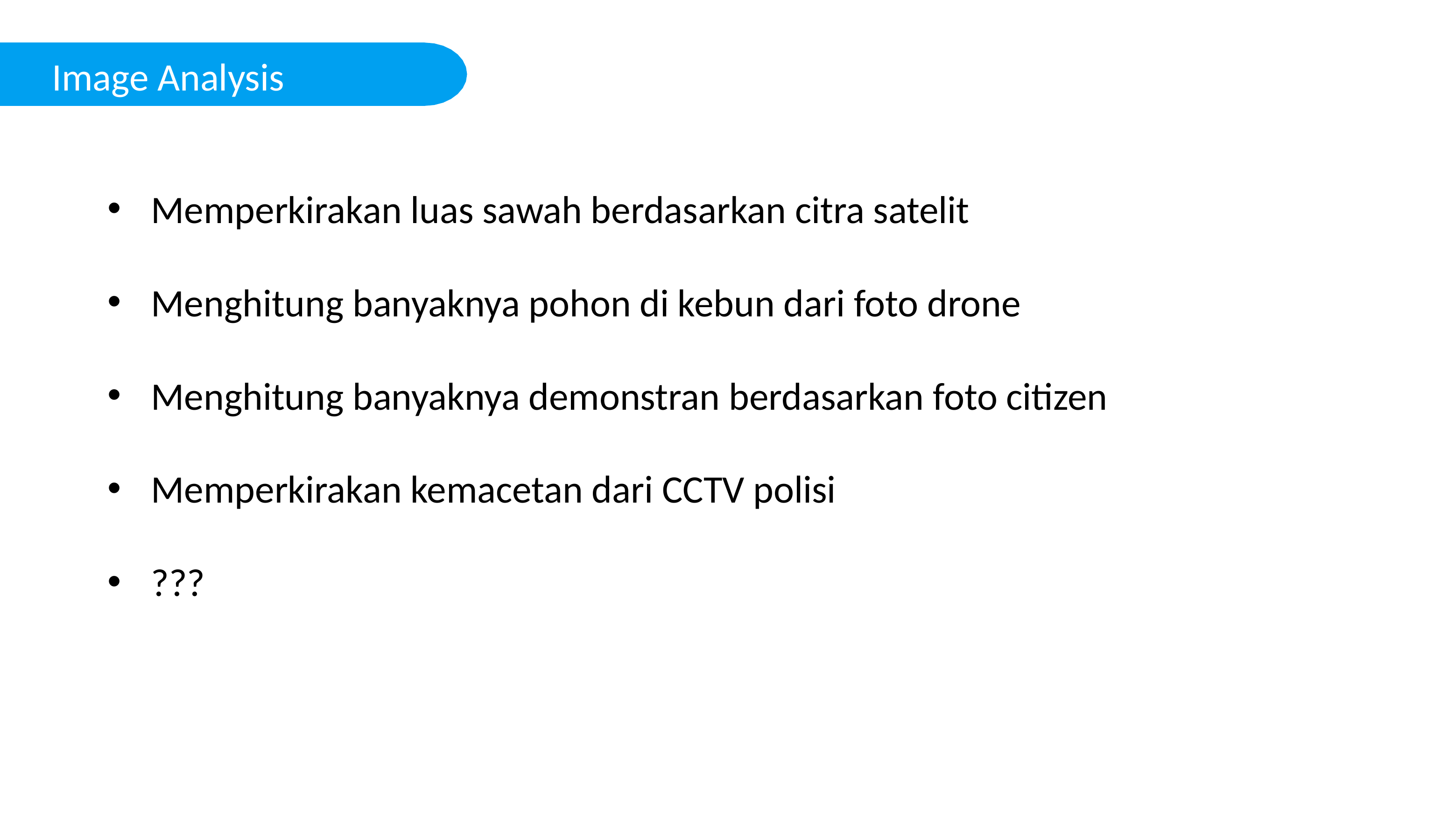

Image Analysis
Memperkirakan luas sawah berdasarkan citra satelit
Menghitung banyaknya pohon di kebun dari foto drone
Menghitung banyaknya demonstran berdasarkan foto citizen
Memperkirakan kemacetan dari CCTV polisi
???